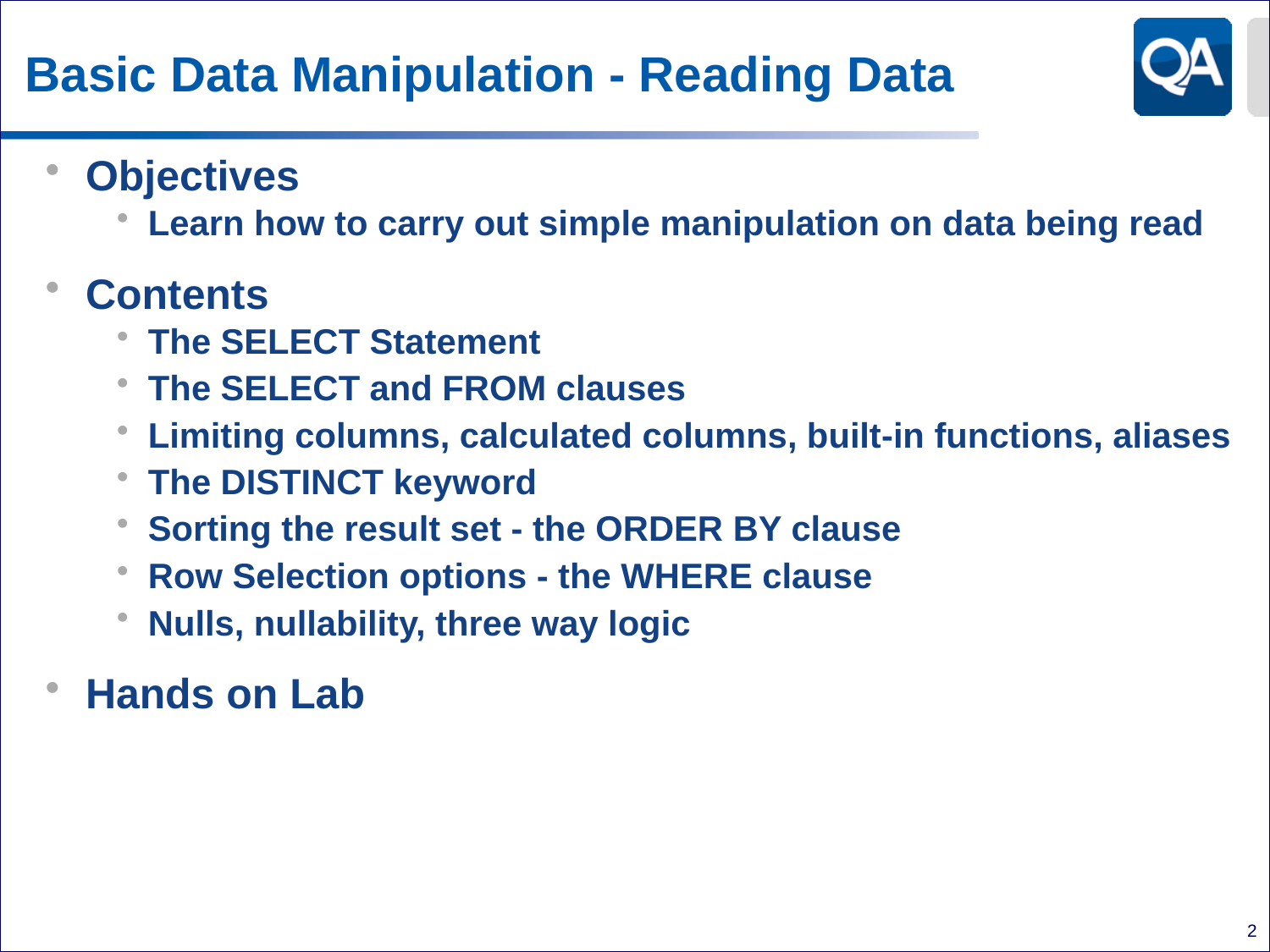

# Basic Data Manipulation - Reading Data

Objectives
Learn how to carry out simple manipulation on data being read
Contents
The SELECT Statement
The SELECT and FROM clauses
Limiting columns, calculated columns, built-in functions, aliases
The DISTINCT keyword
Sorting the result set - the ORDER BY clause
Row Selection options - the WHERE clause
Nulls, nullability, three way logic
Hands on Lab